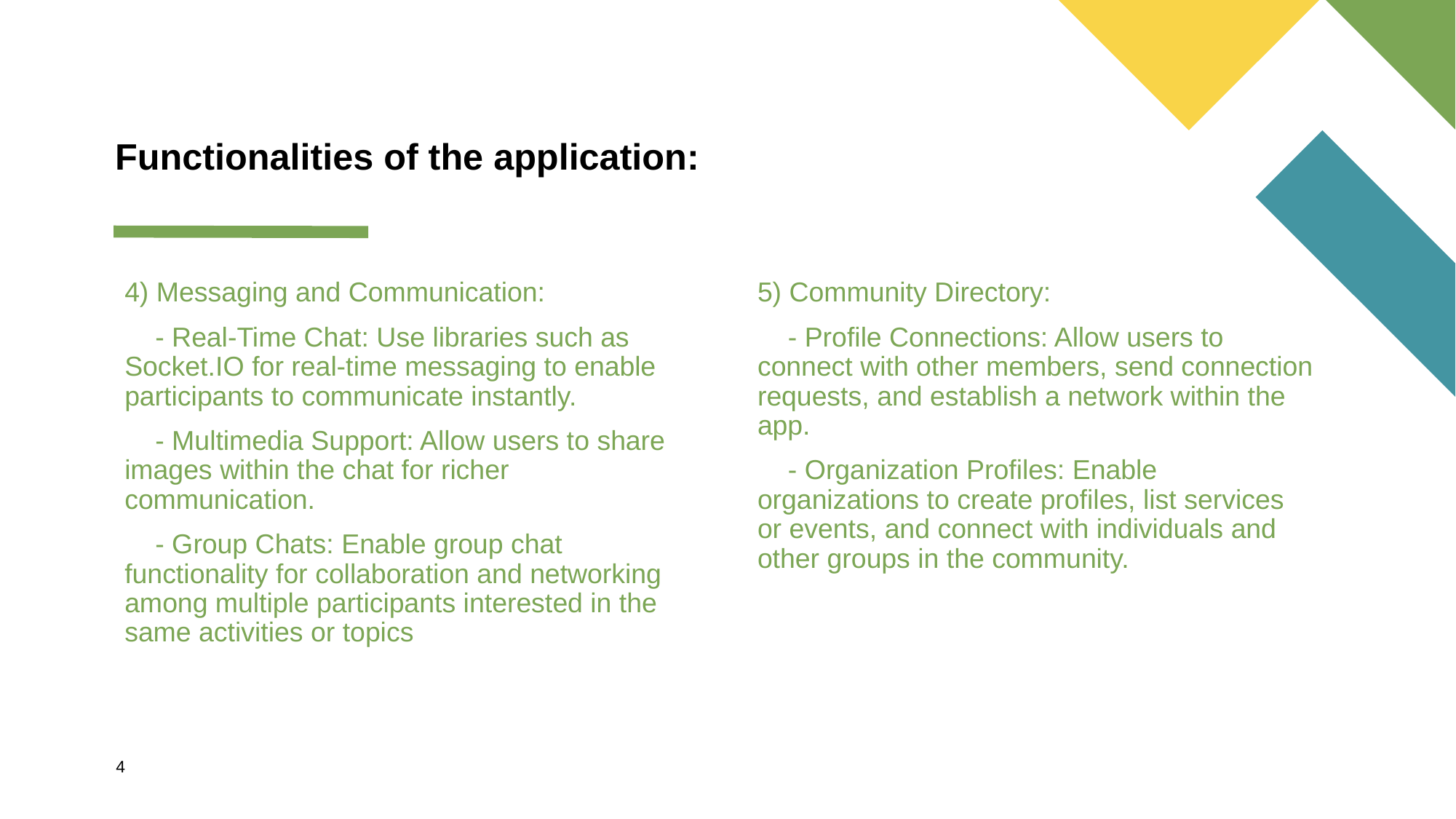

# Functionalities of the application:
4) Messaging and Communication:
    - Real-Time Chat: Use libraries such as Socket.IO for real-time messaging to enable participants to communicate instantly.
    - Multimedia Support: Allow users to share images within the chat for richer communication.
    - Group Chats: Enable group chat functionality for collaboration and networking among multiple participants interested in the same activities or topics

5) Community Directory:
    - Profile Connections: Allow users to connect with other members, send connection requests, and establish a network within the app.
    - Organization Profiles: Enable organizations to create profiles, list services or events, and connect with individuals and other groups in the community.

4